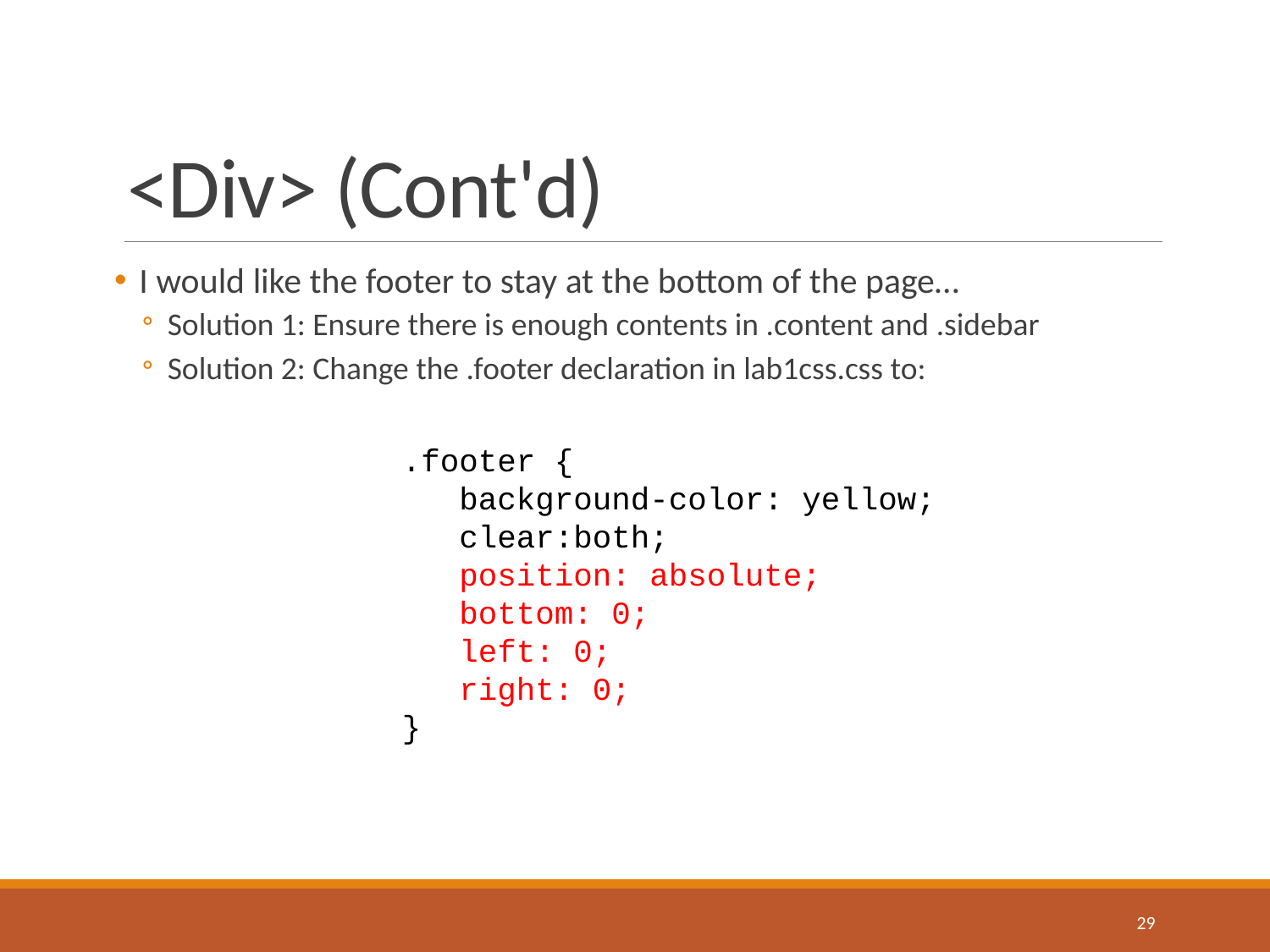

# <Div> (Cont'd)
I would like the footer to stay at the bottom of the page…
Solution 1: Ensure there is enough contents in .content and .sidebar
Solution 2: Change the .footer declaration in lab1css.css to:

.footer {
   background-color: yellow;
   clear:both;
   position: absolute;
   bottom: 0;
   left: 0;
   right: 0;
}
29